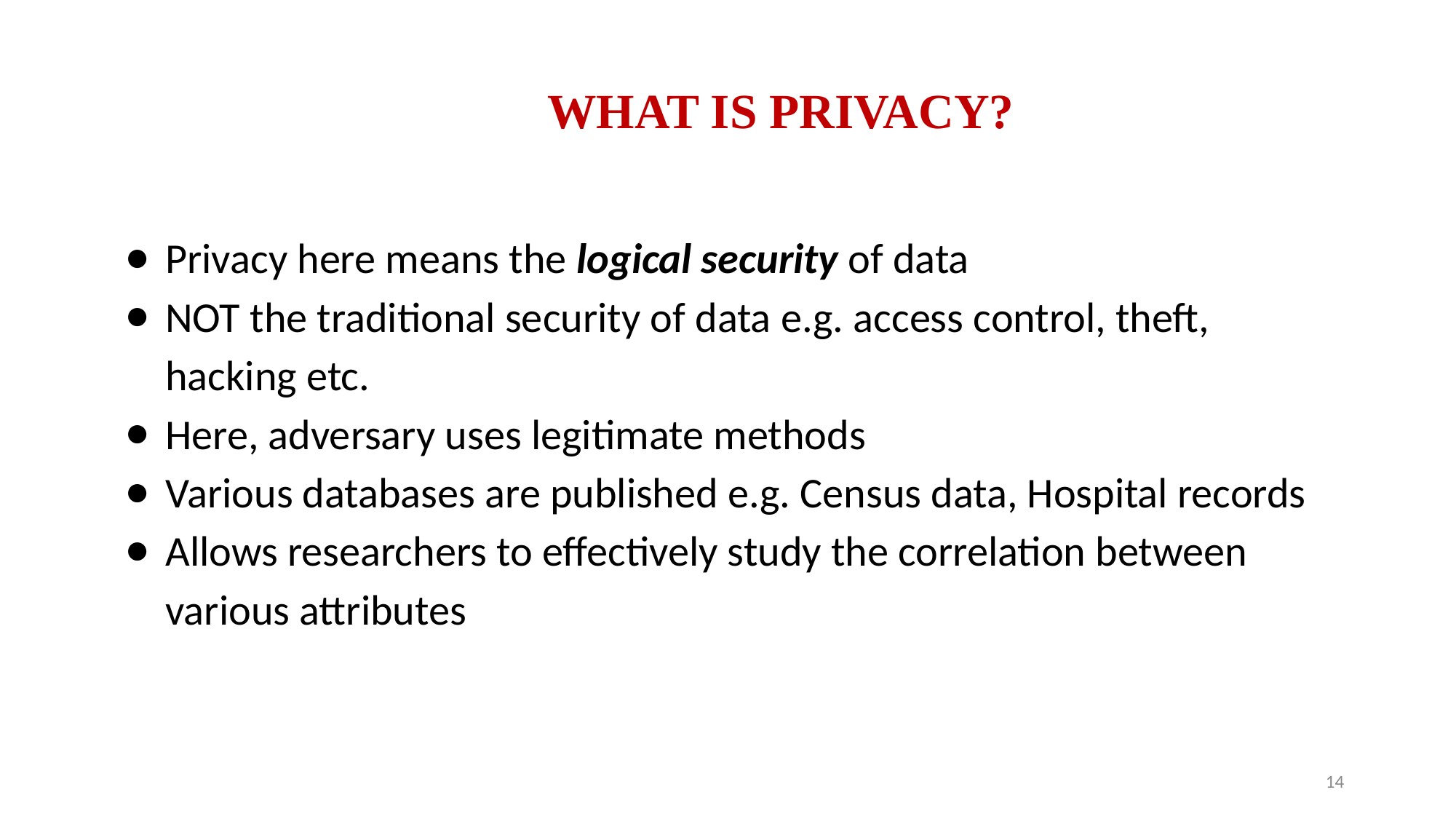

# WHAT IS PRIVACY?

Privacy here means the logical security of data
NOT the traditional security of data e.g. access control, theft, hacking etc.
Here, adversary uses legitimate methods
Various databases are published e.g. Census data, Hospital records
Allows researchers to effectively study the correlation between various attributes

14